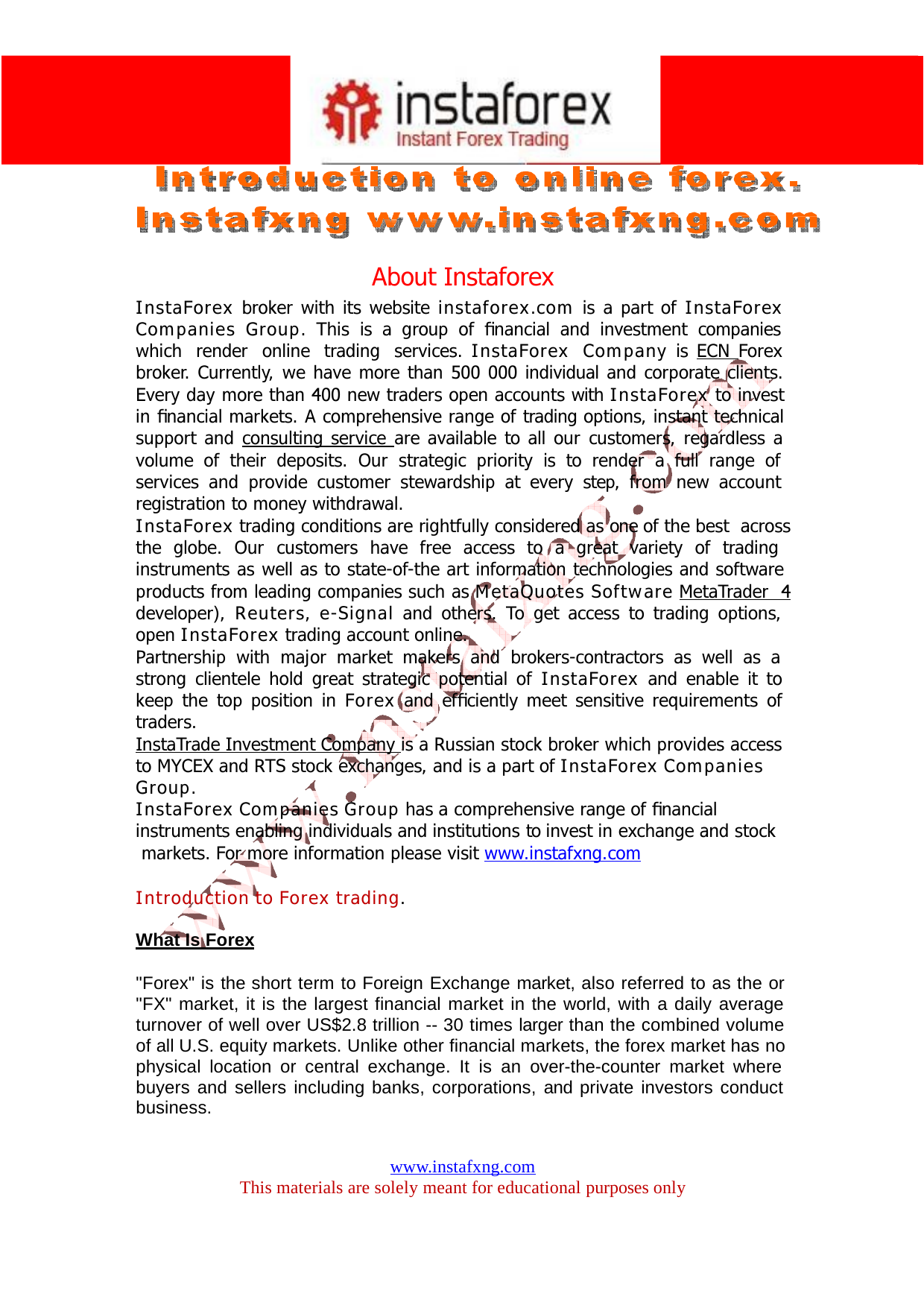

About Instaforex
InstaForex broker with its website instaforex.com is a part of InstaForex  Companies Group. This is a group of financial and investment companies  which render online trading services. InstaForex Company is ECN Forex  broker. Currently, we have more than 500 000 individual and corporate clients.  Every day more than 400 new traders open accounts with InstaForex to invest  in financial markets. A comprehensive range of trading options, instant technical  support and consulting service are available to all our customers, regardless a  volume of their deposits. Our strategic priority is to render a full range of  services and provide customer stewardship at every step, from new account  registration to money withdrawal.
InstaForex trading conditions are rightfully considered as one of the best  across the globe. Our customers have free access to a great variety of trading  instruments as well as to state-of-the art information technologies and software  products from leading companies such as MetaQuotes Software MetaTrader  4 developer), Reuters, e-Signal and others. To get access to trading options,  open InstaForex trading account online.
Partnership with major market makers and brokers-contractors as well as a  strong clientele hold great strategic potential of InstaForex and enable it to  keep the top position in Forex and efficiently meet sensitive requirements of  traders.
InstaTrade Investment Company is a Russian stock broker which provides access  to MYCEX and RTS stock exchanges, and is a part of InstaForex Companies  Group.
InstaForex Companies Group has a comprehensive range of financial  instruments enabling individuals and institutions to invest in exchange and stock  markets. For more information please visit www.instafxng.com

Introduction to Forex trading.

What Is Forex

"Forex" is the short term to Foreign Exchange market, also referred to as the or  "FX" market, it is the largest financial market in the world, with a daily average  turnover of well over US$2.8 trillion -- 30 times larger than the combined volume  of all U.S. equity markets. Unlike other financial markets, the forex market has no  physical location or central exchange. It is an over-the-counter market where  buyers and sellers including banks, corporations, and private investors conduct  business.

www.instafxng.com
This materials are solely meant for educational purposes only